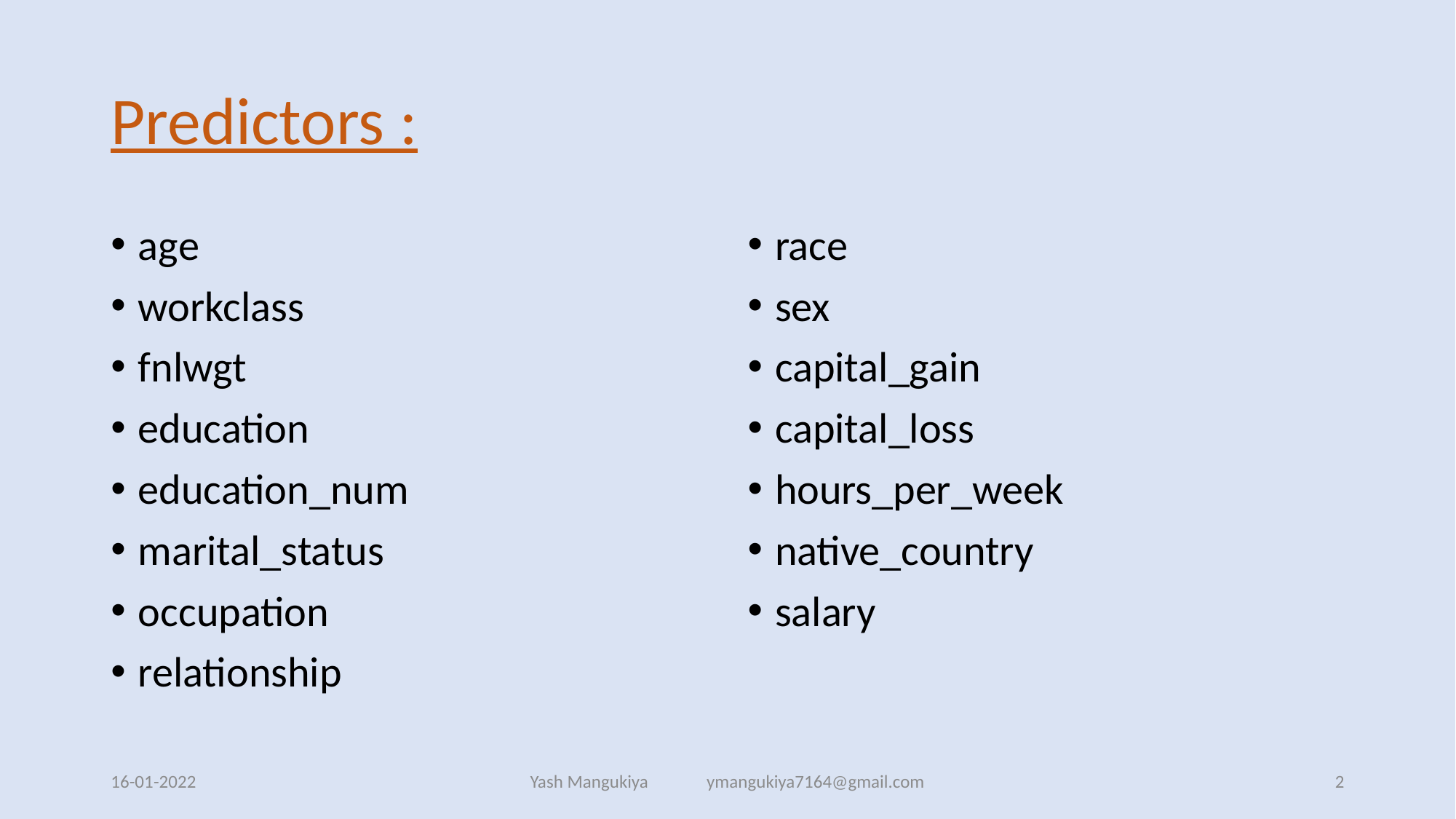

# Predictors :
age
workclass
fnlwgt
education
education_num
marital_status
occupation
relationship

race
sex
capital_gain
capital_loss
hours_per_week
native_country
salary
16-01-2022
Yash Mangukiya              ymangukiya7164@gmail.com
2